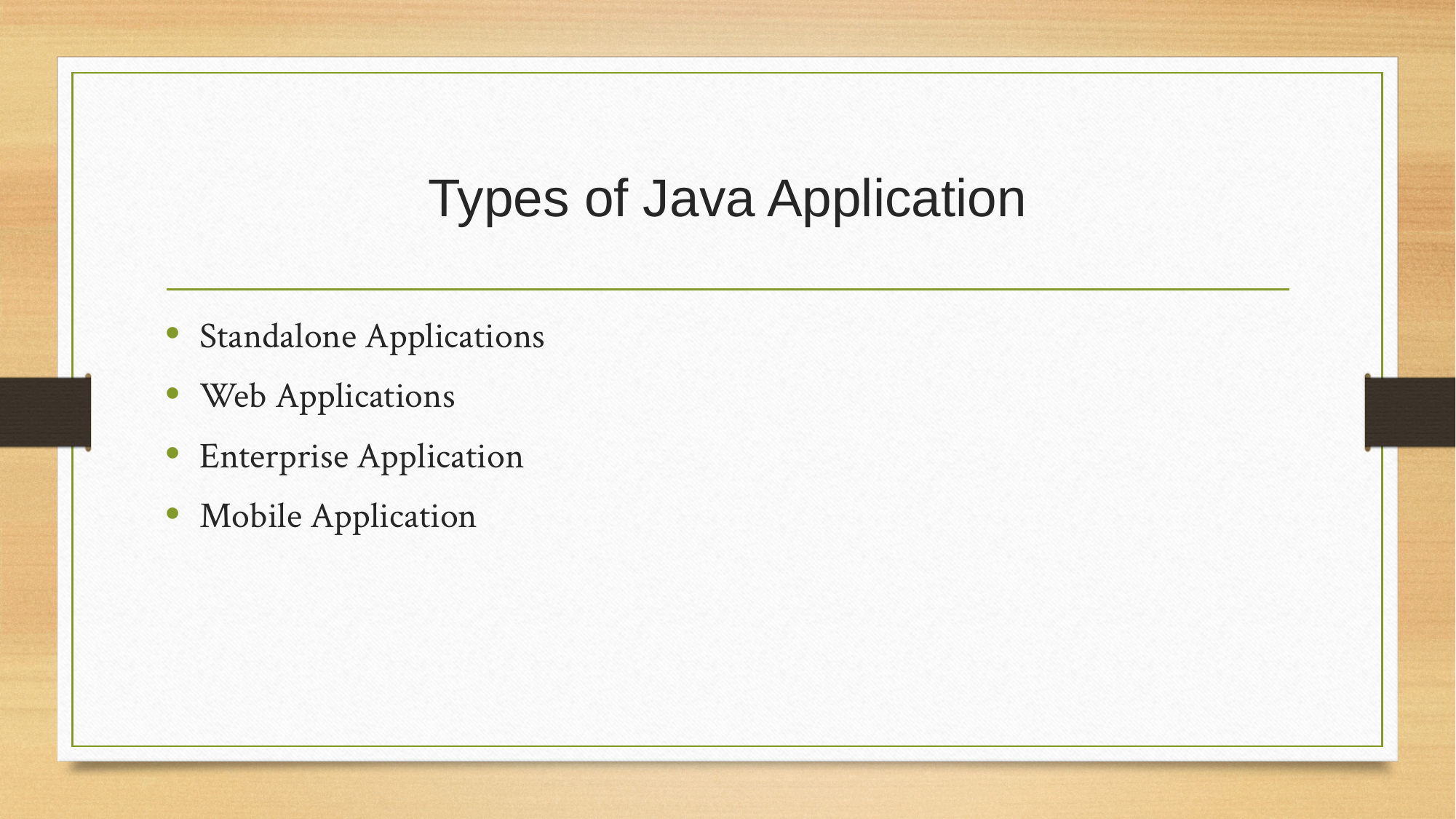

# Types of Java Application
Standalone Applications
Web Applications
Enterprise Application
Mobile Application